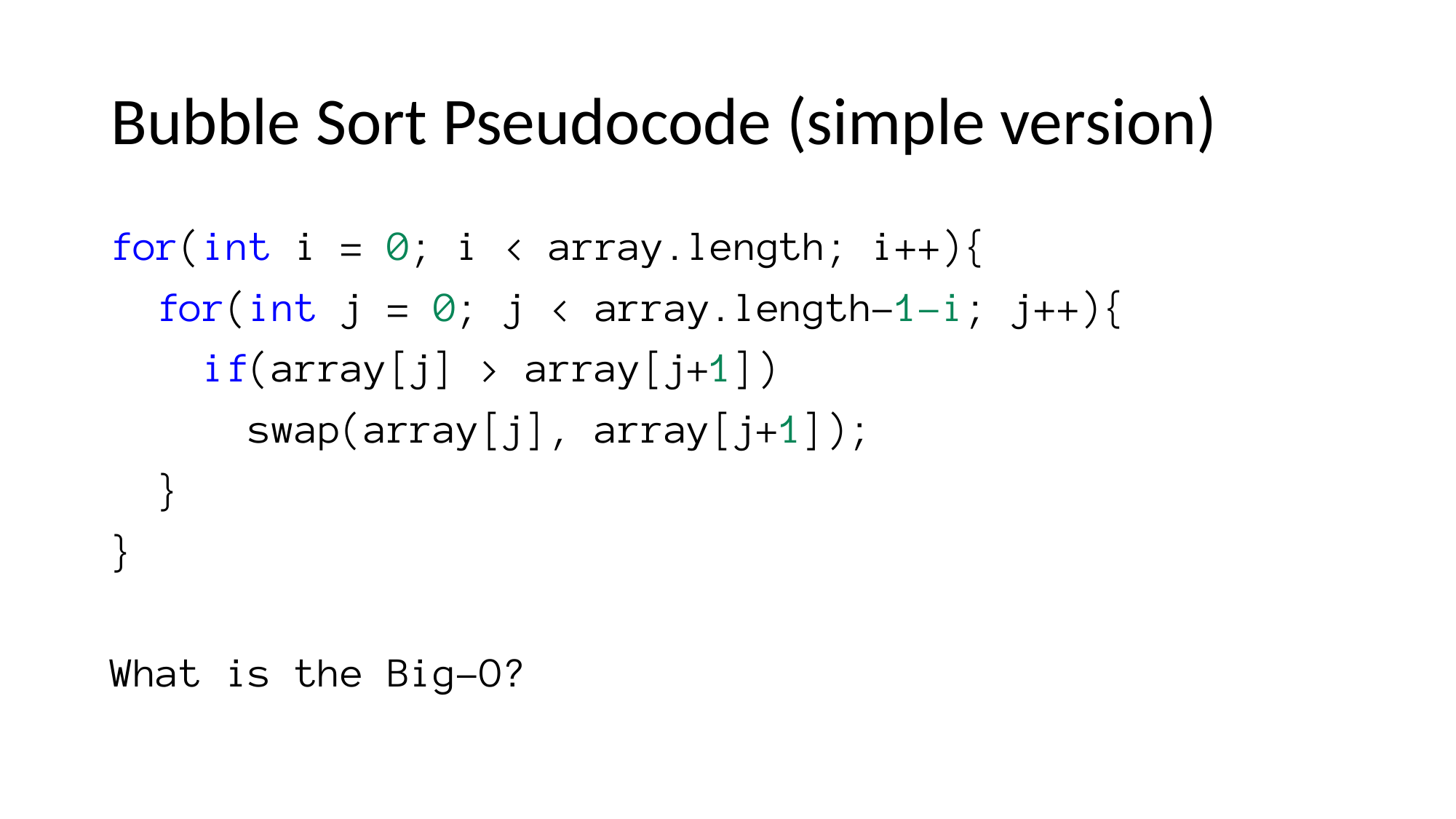

# Bubble Sort Pseudocode (simple version)
for(int i = 0; i < array.length; i++){
  for(int j = 0; j < array.length-1-i; j++){
    if(array[j] > array[j+1])
      swap(array[j], array[j+1]);
  }
}

What is the Big-O?